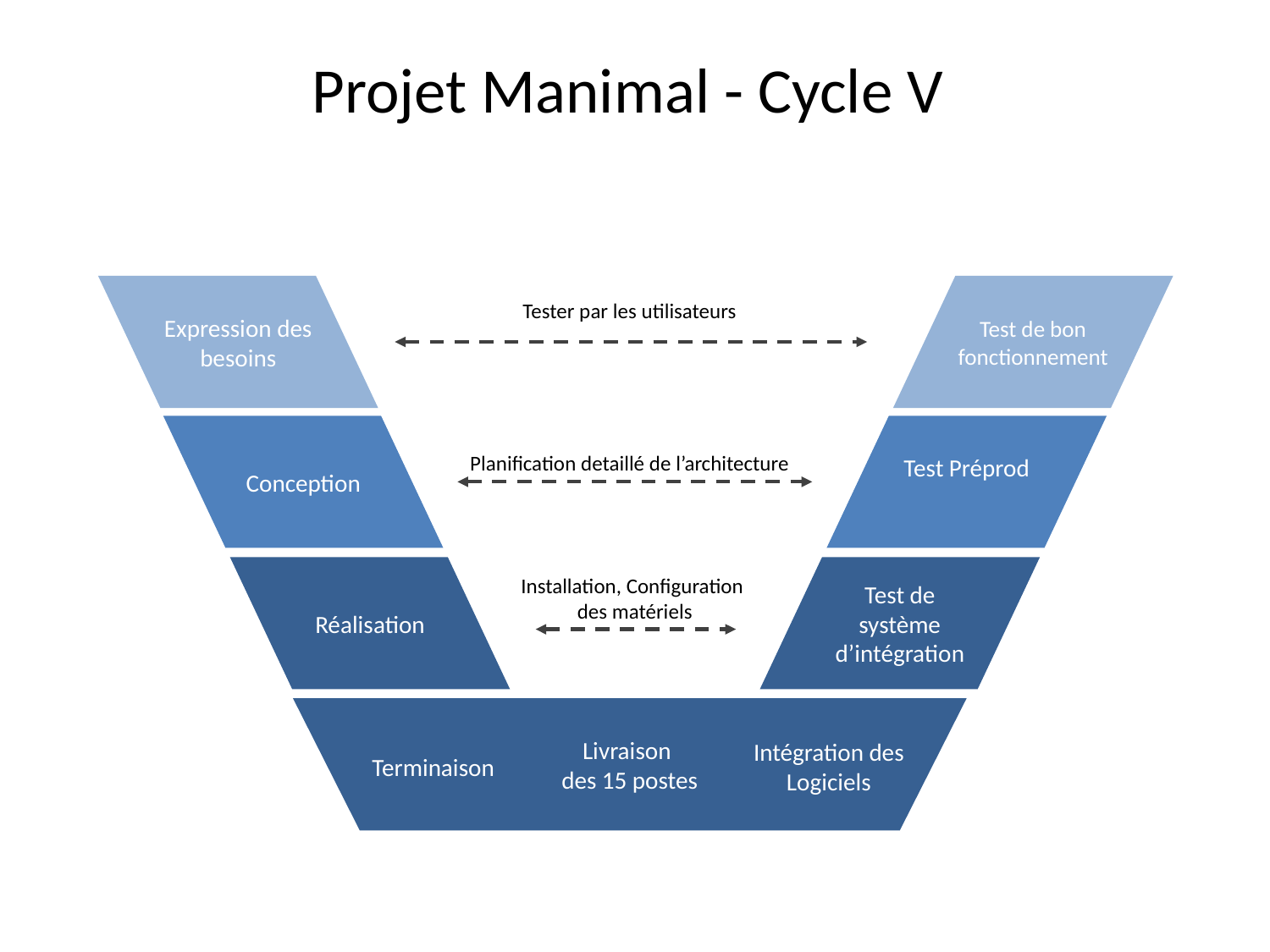

# Projet Manimal - Cycle V
Expression des besoins
Test de bon fonctionnement
Tester par les utilisateurs
Conception
Test Préprod

Planification detaillé de l’architecture
Réalisation
Test de système d’intégration
Installation, Configuration
des matériels

Livraison
des 15 postes
Intégration des
Logiciels
Terminaison